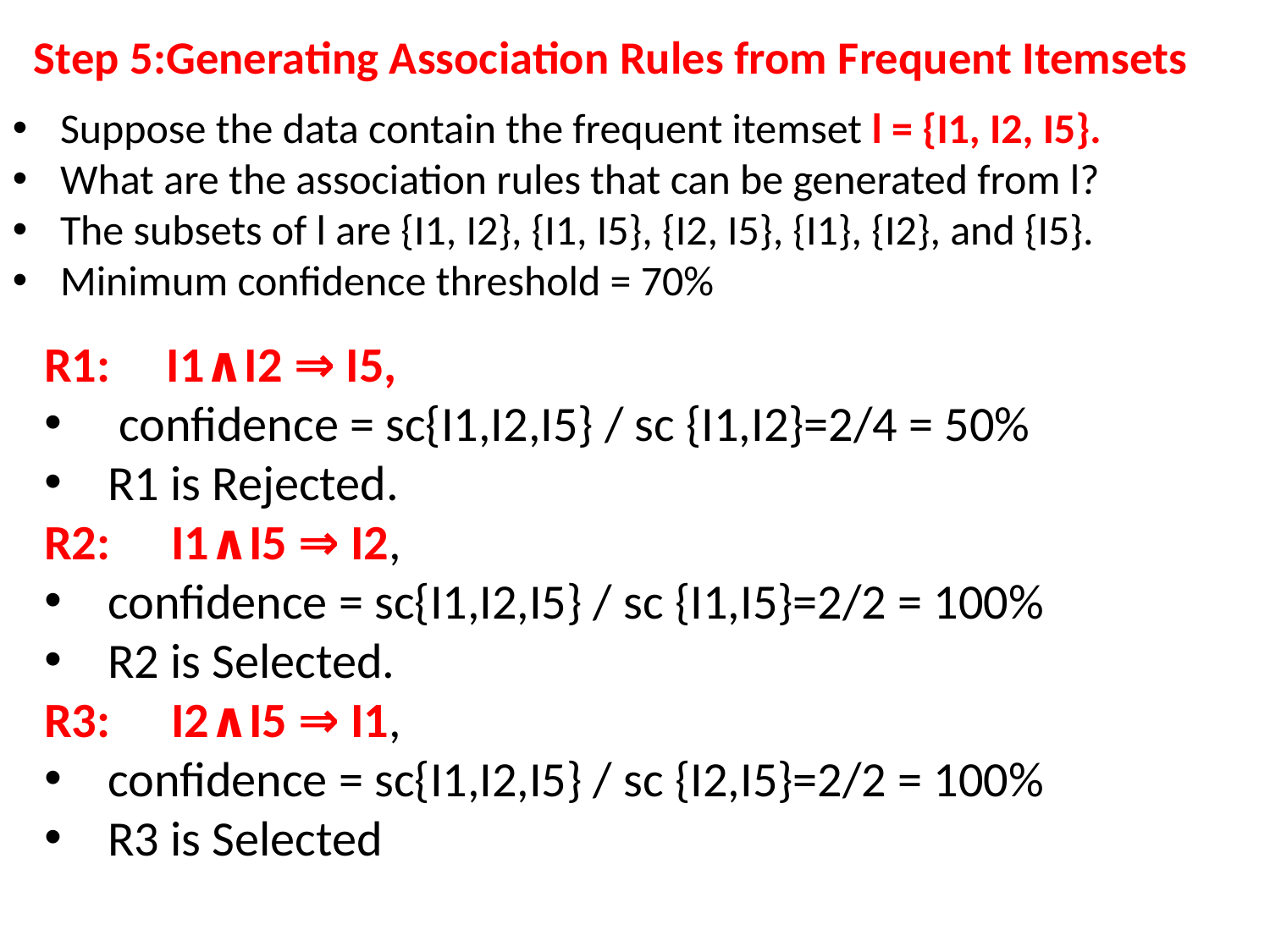

Step 5:Generating Association Rules from Frequent Itemsets
Suppose the data contain the frequent itemset l = {I1, I2, I5}.
What are the association rules that can be generated from l?
The subsets of l are {I1, I2}, {I1, I5}, {I2, I5}, {I1}, {I2}, and {I5}.
Minimum confidence threshold = 70%
R1:     I1∧I2 ⇒ I5,
 confidence = sc{I1,I2,I5} / sc {I1,I2}=2/4 = 50%
R1 is Rejected.
R2:	I1∧I5 ⇒ I2,
confidence = sc{I1,I2,I5} / sc {I1,I5}=2/2 = 100%
R2 is Selected.
R3:	I2∧I5 ⇒ I1,
confidence = sc{I1,I2,I5} / sc {I2,I5}=2/2 = 100%
R3 is Selected